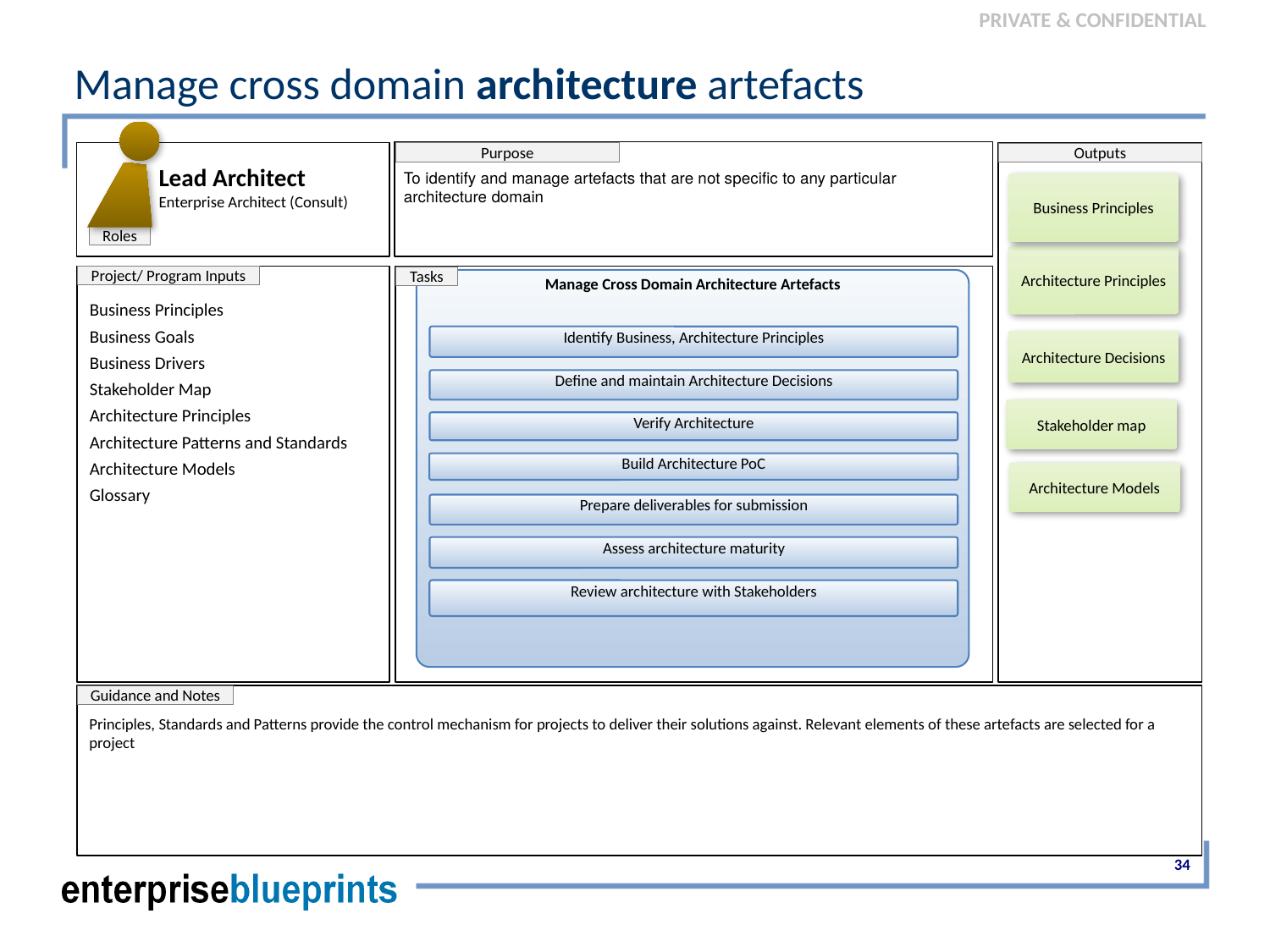

# Manage cross domain architecture artefacts

Purpose
Outputs
Lead Architect
Enterprise Architect (Consult)
To identify and manage artefacts that are not specific to any particular architecture domain
Business Principles
Roles
Architecture Principles
Project/ Program Inputs

Business Principles
Business Goals
Business Drivers
Stakeholder Map
Architecture Principles
Architecture Patterns and Standards
Architecture Models
Glossary
Tasks
Manage Cross Domain Architecture Artefacts
Identify Business, Architecture Principles
Architecture Decisions
Define and maintain Architecture Decisions
Stakeholder map
Verify Architecture
Build Architecture PoC
Architecture Models
Prepare deliverables for submission
Assess architecture maturity
Review architecture with Stakeholders

Guidance and Notes
Principles, Standards and Patterns provide the control mechanism for projects to deliver their solutions against. Relevant elements of these artefacts are selected for a project
34